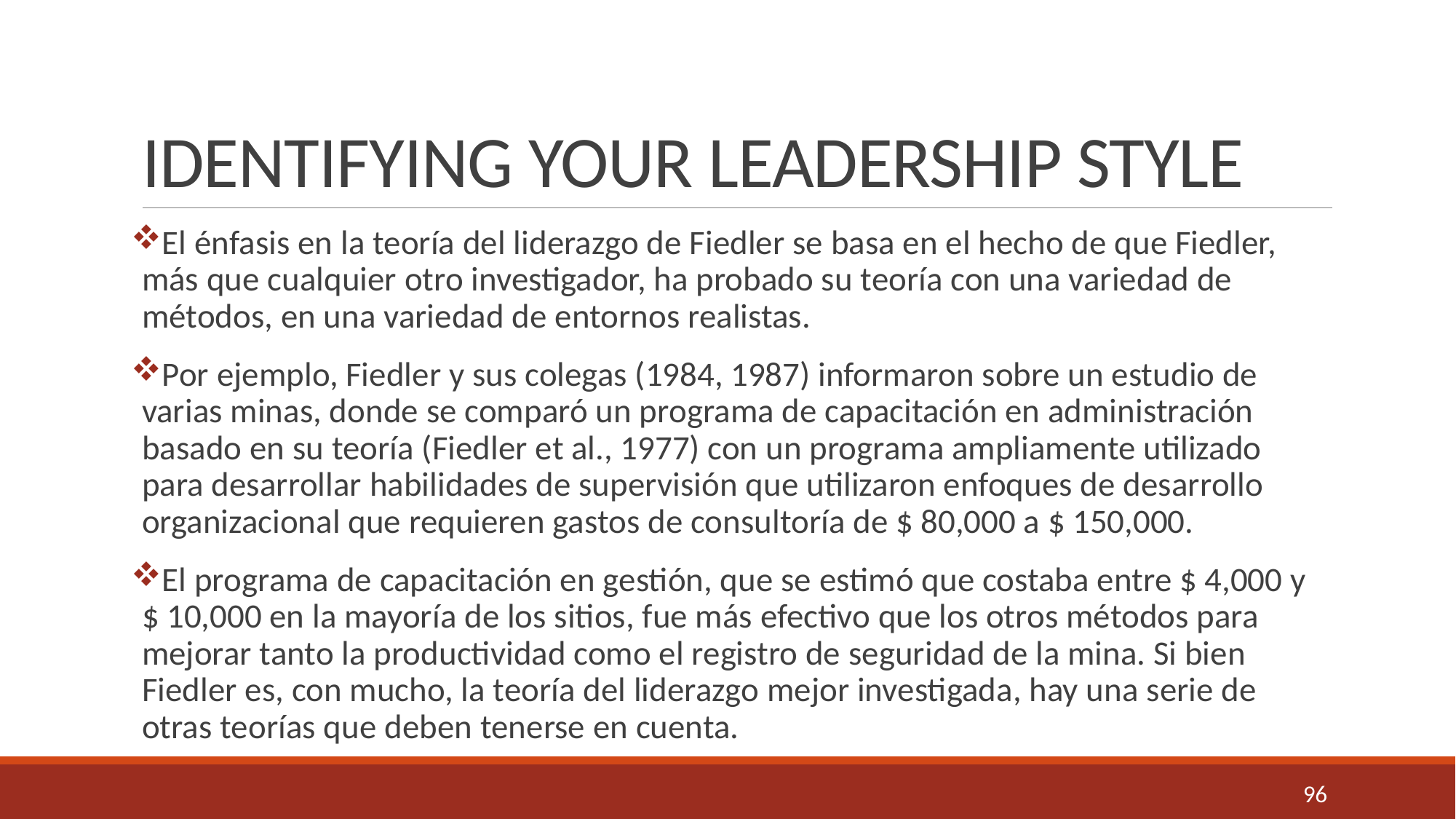

# IDENTIFYING YOUR LEADERSHIP STYLE
El énfasis en la teoría del liderazgo de Fiedler se basa en el hecho de que Fiedler, más que cualquier otro investigador, ha probado su teoría con una variedad de métodos, en una variedad de entornos realistas.
Por ejemplo, Fiedler y sus colegas (1984, 1987) informaron sobre un estudio de varias minas, donde se comparó un programa de capacitación en administración basado en su teoría (Fiedler et al., 1977) con un programa ampliamente utilizado para desarrollar habilidades de supervisión que utilizaron enfoques de desarrollo organizacional que requieren gastos de consultoría de $ 80,000 a $ 150,000.
El programa de capacitación en gestión, que se estimó que costaba entre $ 4,000 y $ 10,000 en la mayoría de los sitios, fue más efectivo que los otros métodos para mejorar tanto la productividad como el registro de seguridad de la mina. Si bien Fiedler es, con mucho, la teoría del liderazgo mejor investigada, hay una serie de otras teorías que deben tenerse en cuenta.
96